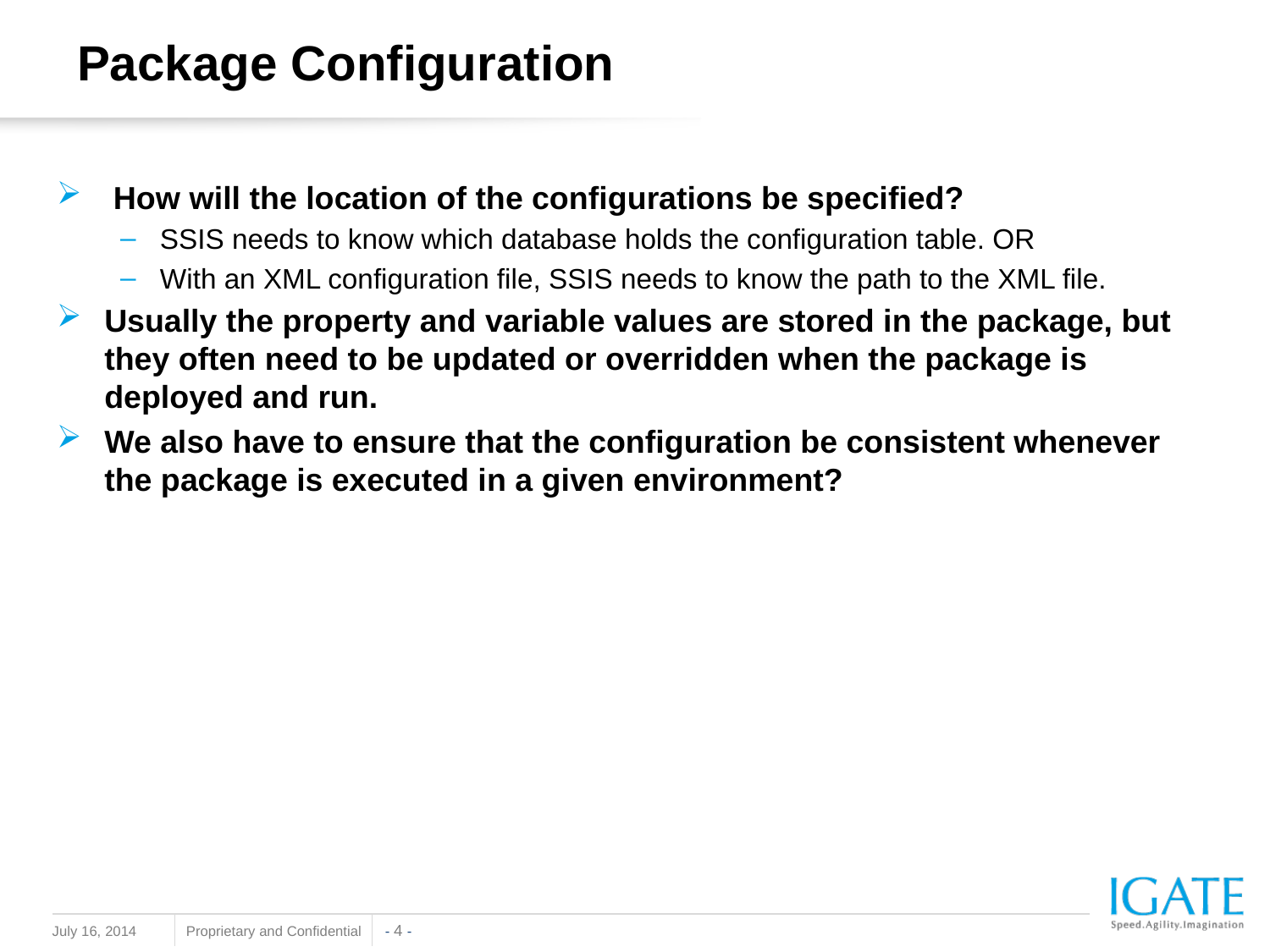

Package Configuration
 How will the location of the configurations be specified?
SSIS needs to know which database holds the configuration table. OR
With an XML configuration file, SSIS needs to know the path to the XML file.
Usually the property and variable values are stored in the package, but they often need to be updated or overridden when the package is deployed and run.
We also have to ensure that the configuration be consistent whenever the package is executed in a given environment?